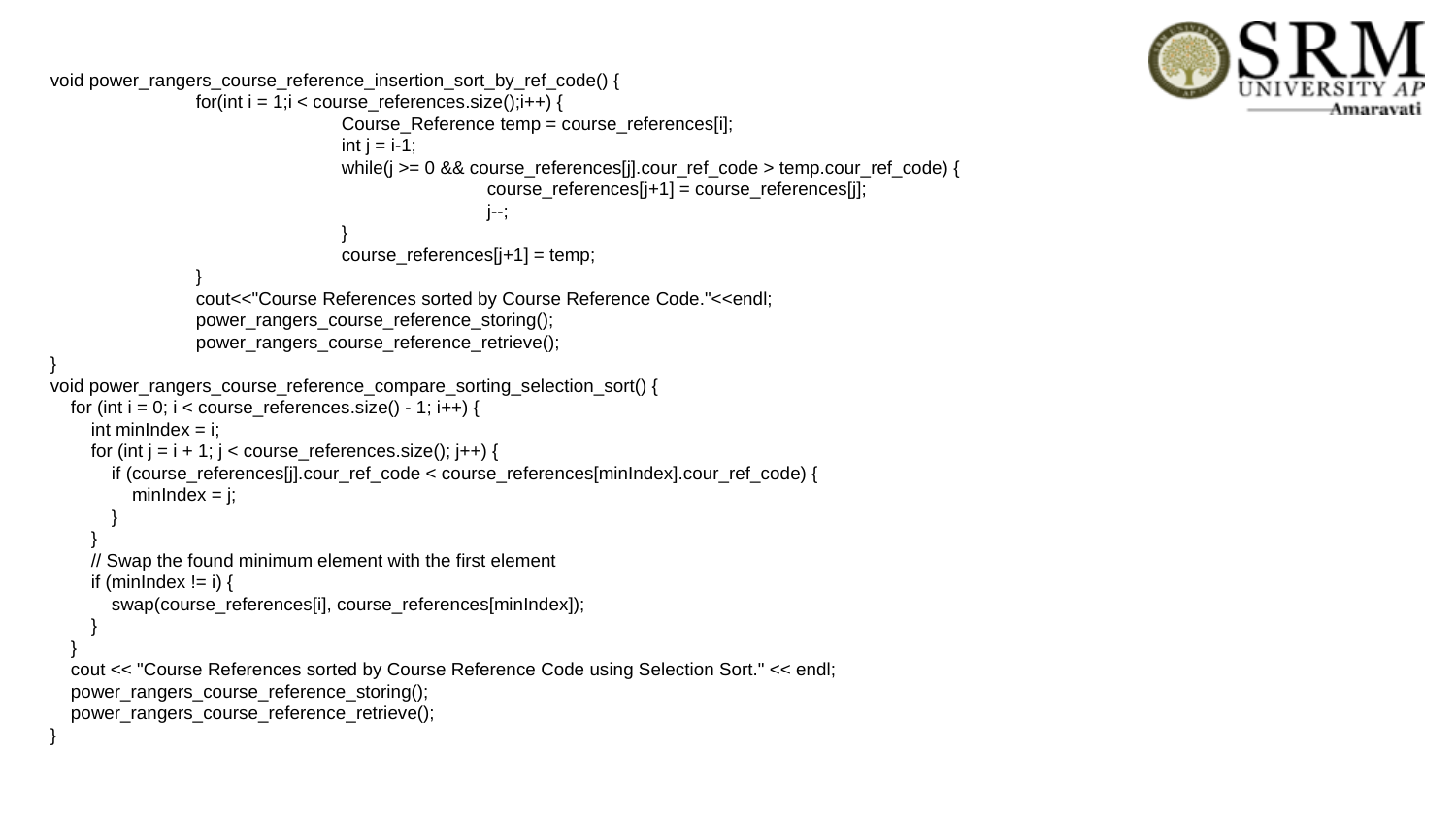

void power_rangers_course_reference_insertion_sort_by_ref_code() {
	for(int i = 1;i < course_references.size();i++) {
		Course_Reference temp = course_references[i];
		int j = i-1;
		while(j >= 0 && course_references[j].cour_ref_code > temp.cour_ref_code) {
			course_references[j+1] = course_references[j];
			j--;
		}
		course_references[j+1] = temp;
	}
	cout<<"Course References sorted by Course Reference Code."<<endl;
	power_rangers_course_reference_storing();
	power_rangers_course_reference_retrieve();
}
void power_rangers_course_reference_compare_sorting_selection_sort() {
    for (int i = 0; i < course_references.size() - 1; i++) {
        int minIndex = i;
        for (int j = i + 1; j < course_references.size(); j++) {
            if (course_references[j].cour_ref_code < course_references[minIndex].cour_ref_code) {
                minIndex = j;
            }
        }
        // Swap the found minimum element with the first element
        if (minIndex != i) {
            swap(course_references[i], course_references[minIndex]);
        }
    }
    cout << "Course References sorted by Course Reference Code using Selection Sort." << endl;
    power_rangers_course_reference_storing();
    power_rangers_course_reference_retrieve();
}